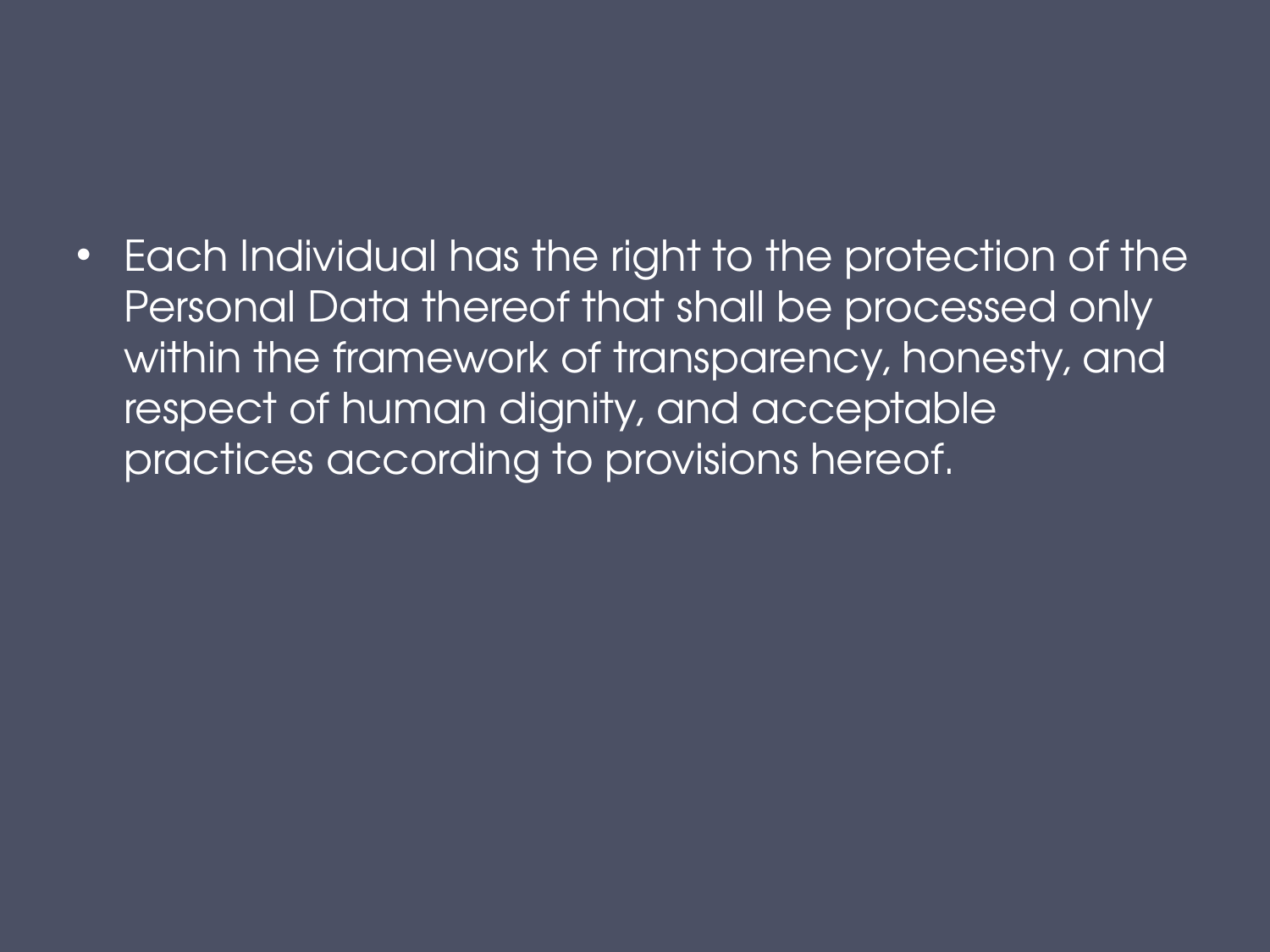

# Article (3)
Each Individual has the right to the protection of the Personal Data thereof that shall be processed only within the framework of transparency, honesty, and respect of human dignity, and acceptable practices according to provisions hereof.